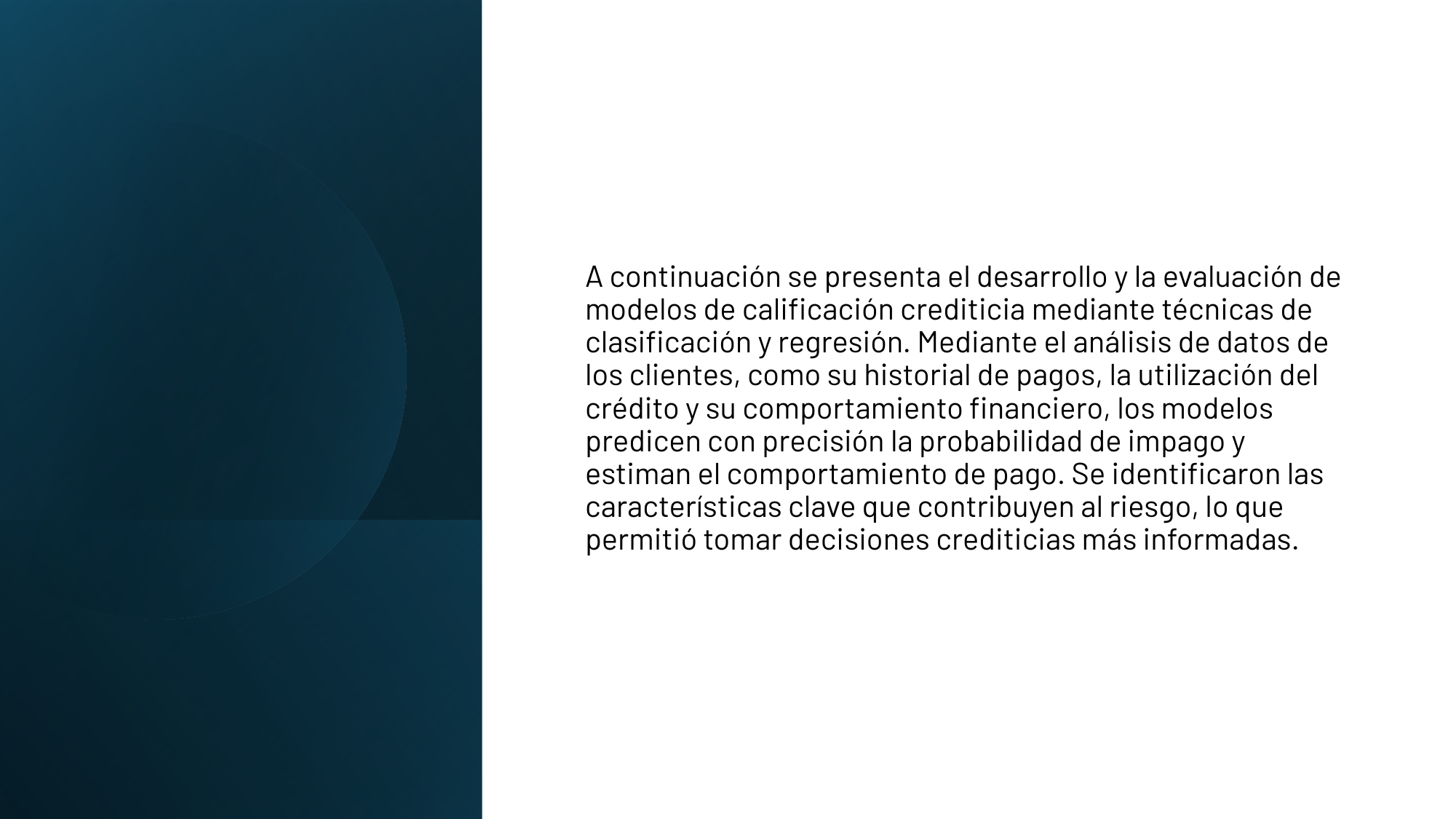

A continuación se presenta el desarrollo y la evaluación de modelos de calificación crediticia mediante técnicas de clasificación y regresión. Mediante el análisis de datos de los clientes, como su historial de pagos, la utilización del crédito y su comportamiento financiero, los modelos predicen con precisión la probabilidad de impago y estiman el comportamiento de pago. Se identificaron las características clave que contribuyen al riesgo, lo que permitió tomar decisiones crediticias más informadas.